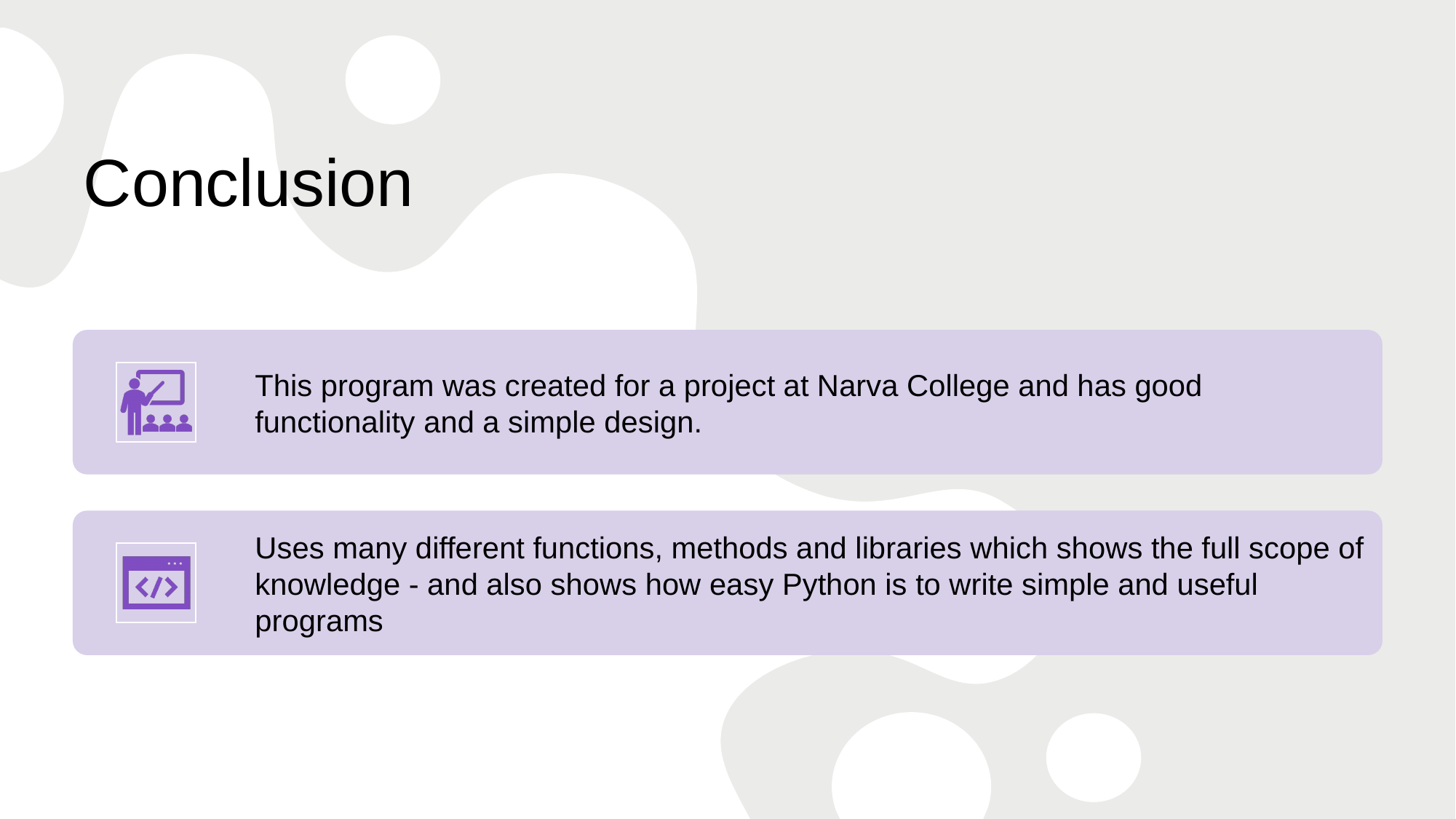

# Conclusion
This program was created for a project at Narva College and has good functionality and a simple design.
Uses many different functions, methods and libraries which shows the full scope of knowledge - and also shows how easy Python is to write simple and useful programs